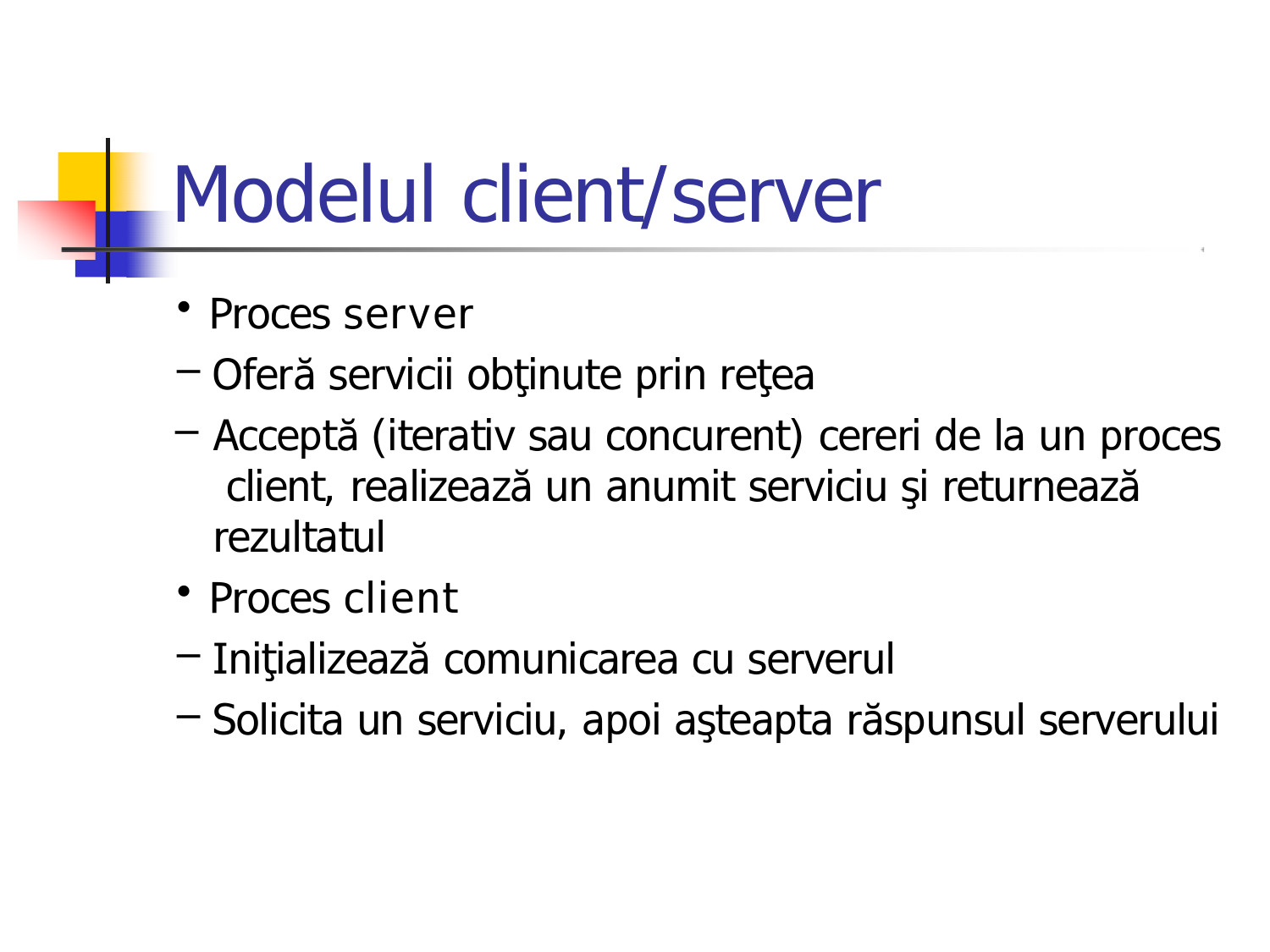

# Modelul client/server

Proces server
Oferă servicii obţinute prin reţea
Acceptă (iterativ sau concurent) cereri de la un proces  client, realizează un anumit serviciu şi returnează  rezultatul
Proces client
Iniţializează comunicarea cu serverul
Solicita un serviciu, apoi aşteapta răspunsul serverului